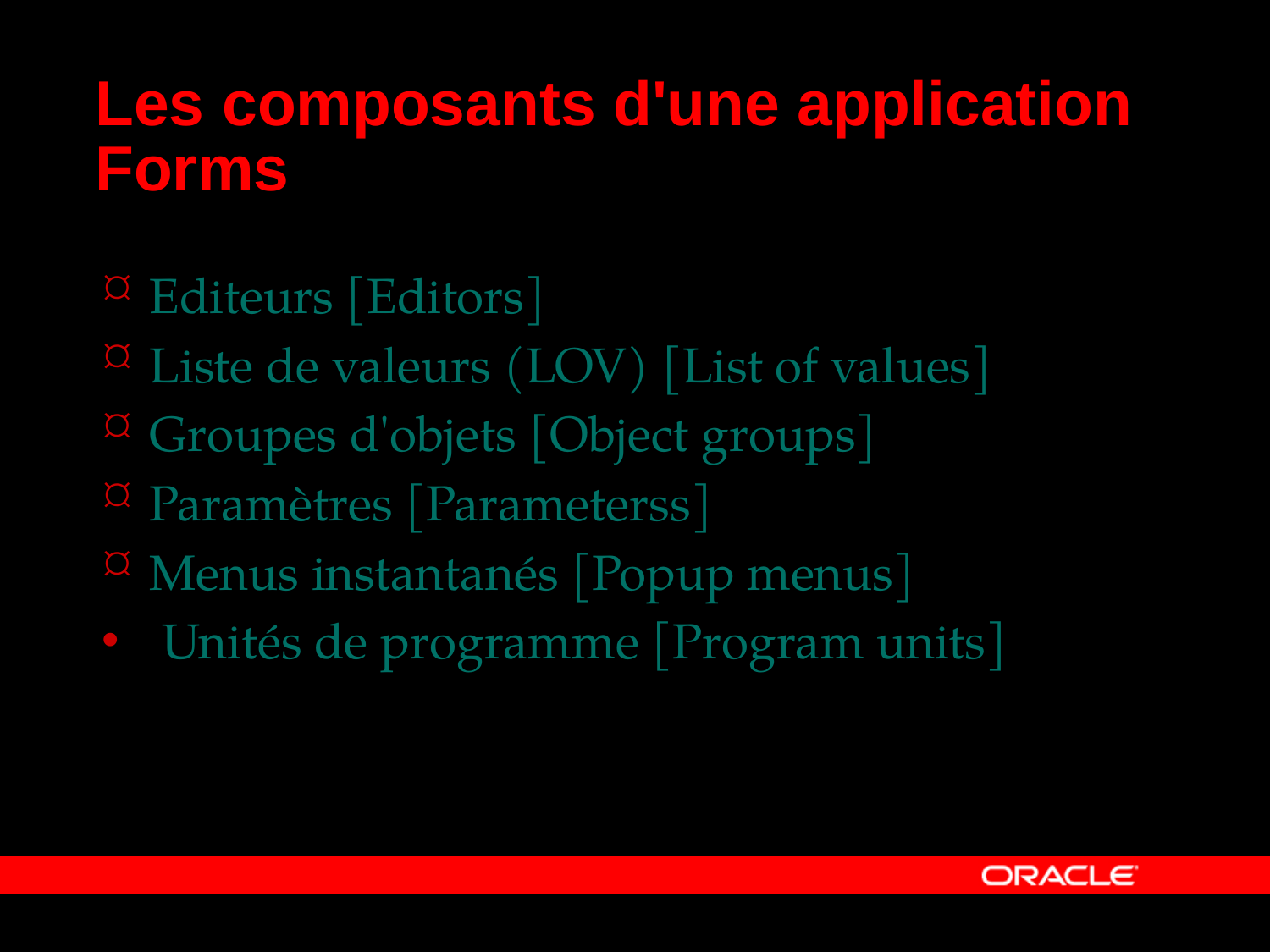

# Les composants d'une application Forms
Editeurs [Editors]
Liste de valeurs (LOV) [List of values]
Groupes d'objets [Object groups]
Paramètres [Parameterss]
Menus instantanés [Popup menus]
 Unités de programme [Program units]